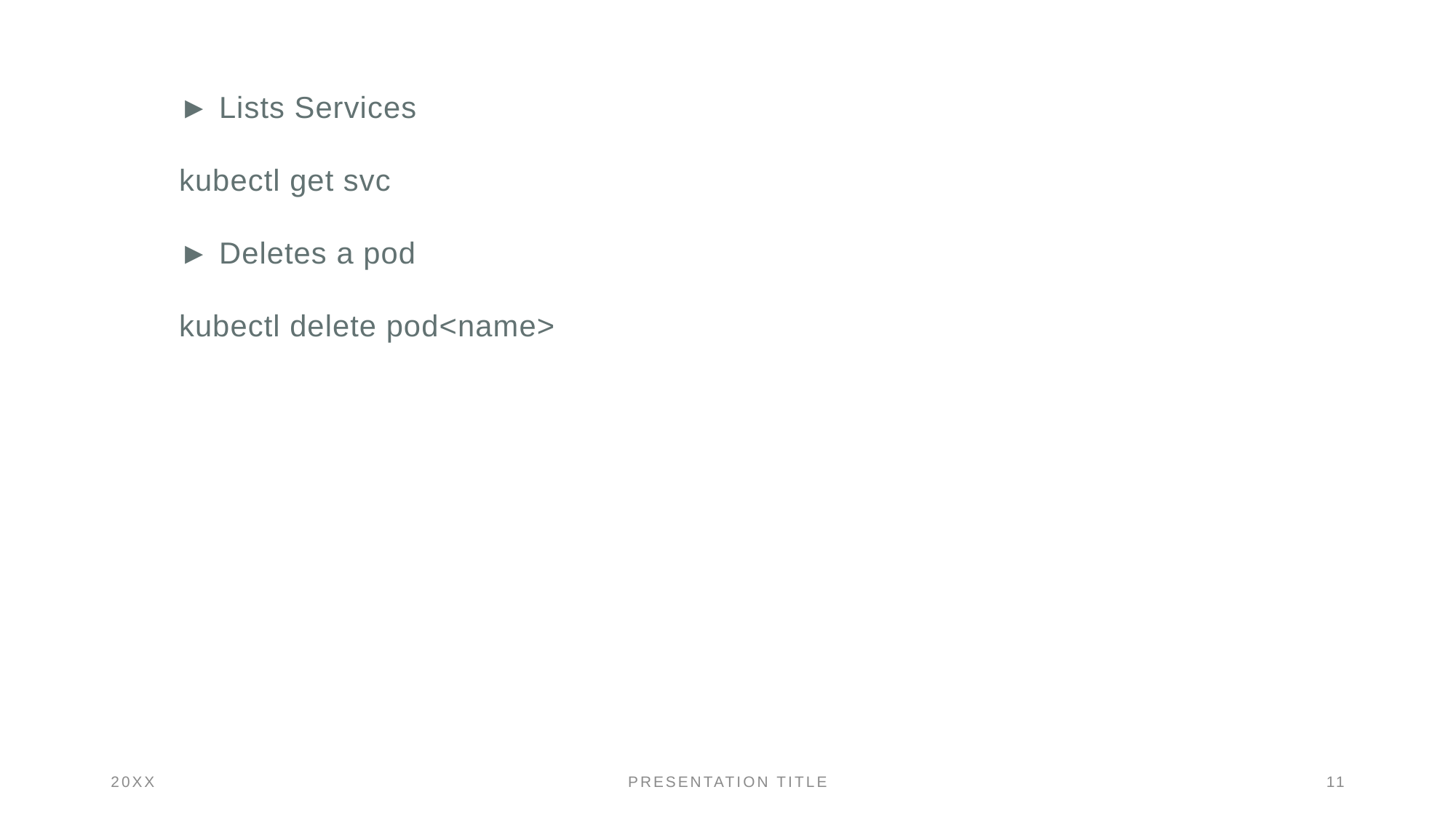

► Lists Services
kubectl get svc
► Deletes a pod
kubectl delete pod<name>
20XX
PRESENTATION TITLE
11